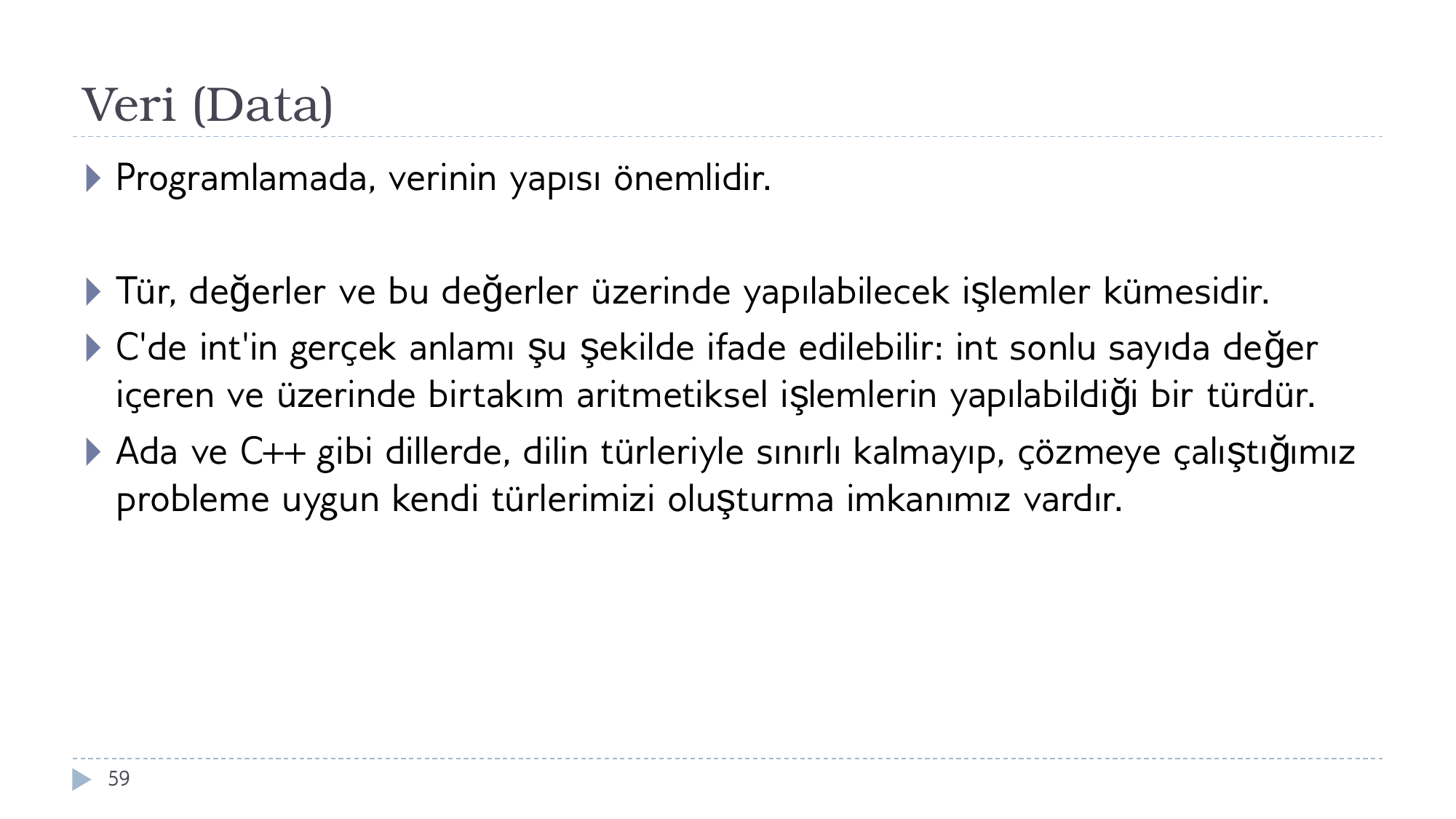

# Veri (Data)
Programlamada, verinin yapısı önemlidir.

Tür, değerler ve bu değerler üzerinde yapılabilecek işlemler kümesidir.
C'de int'in gerçek anlamı şu şekilde ifade edilebilir: int sonlu sayıda değer içeren ve üzerinde birtakım aritmetiksel işlemlerin yapılabildiği bir türdür.
Ada ve C++ gibi dillerde, dilin türleriyle sınırlı kalmayıp, çözmeye çalıştığımız probleme uy­gun kendi türlerimizi oluşturma imkanımız vardır.

59